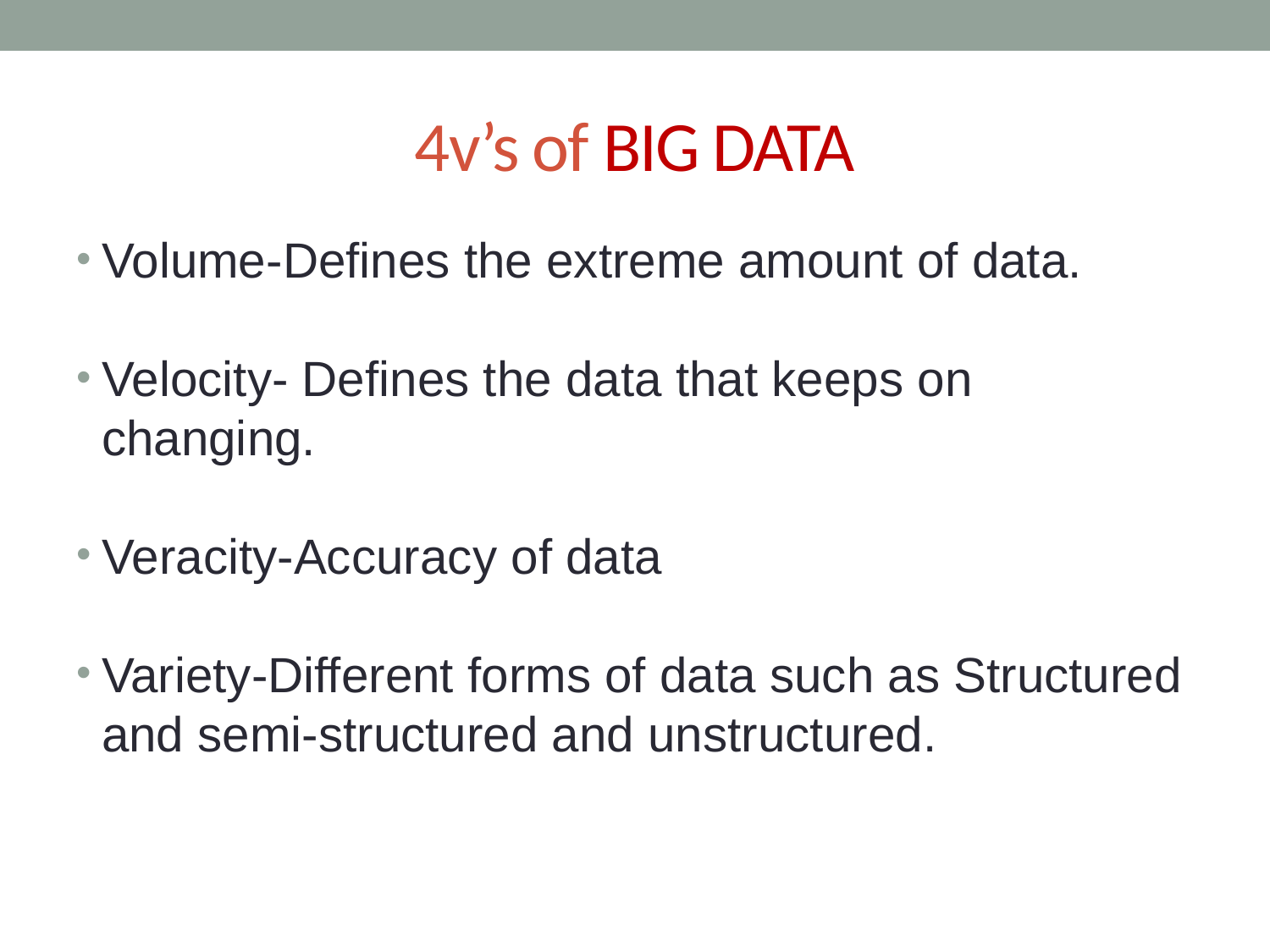

# 4v’s of BIG DATA
Volume-Defines the extreme amount of data.

Velocity- Defines the data that keeps on changing.

Veracity-Accuracy of data

Variety-Different forms of data such as Structured and semi-structured and unstructured.